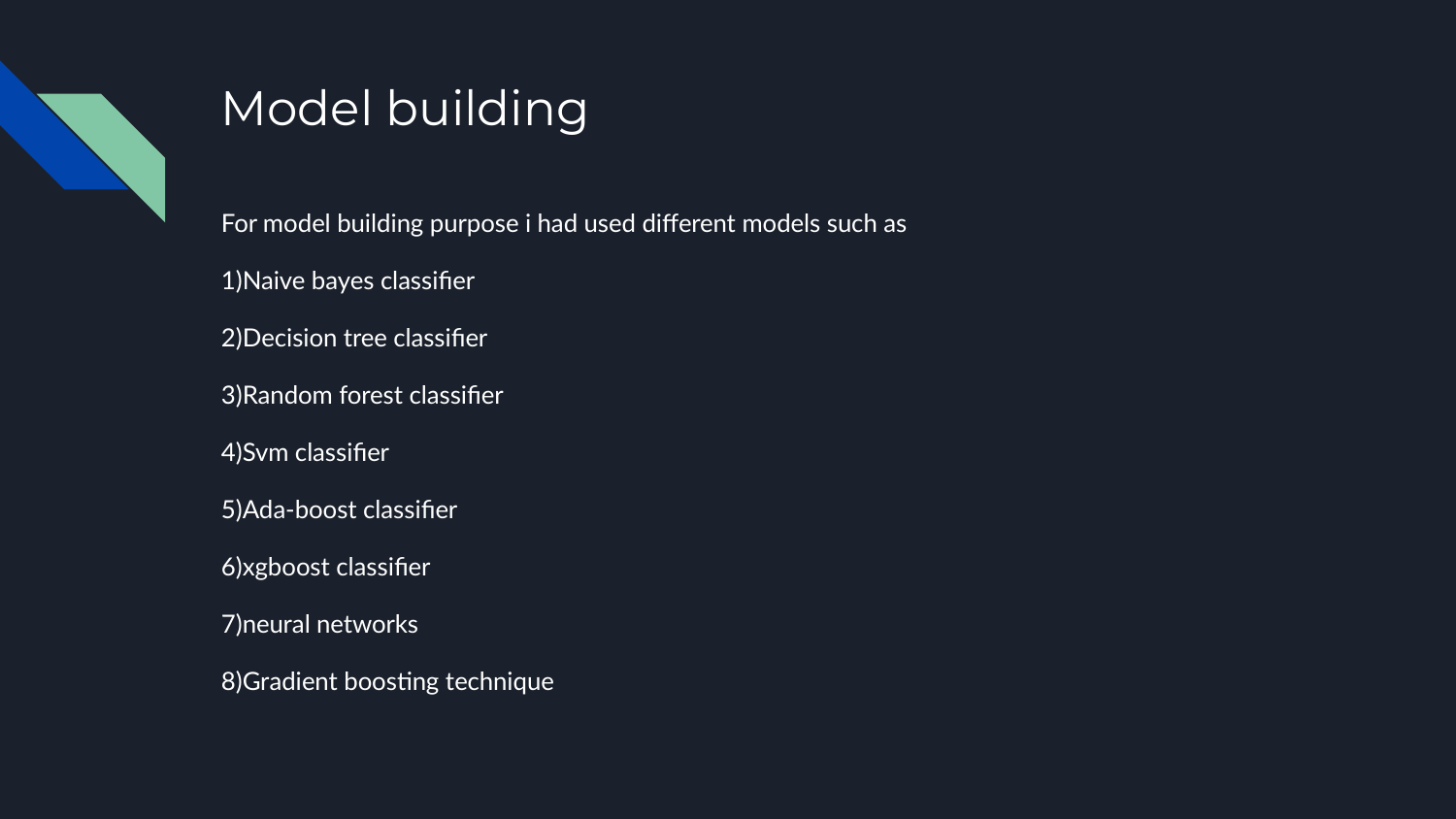

# Model building
For model building purpose i had used different models such as
1)Naive bayes classifier
2)Decision tree classifier
3)Random forest classifier
4)Svm classifier
5)Ada-boost classifier
6)xgboost classifier
7)neural networks
8)Gradient boosting technique